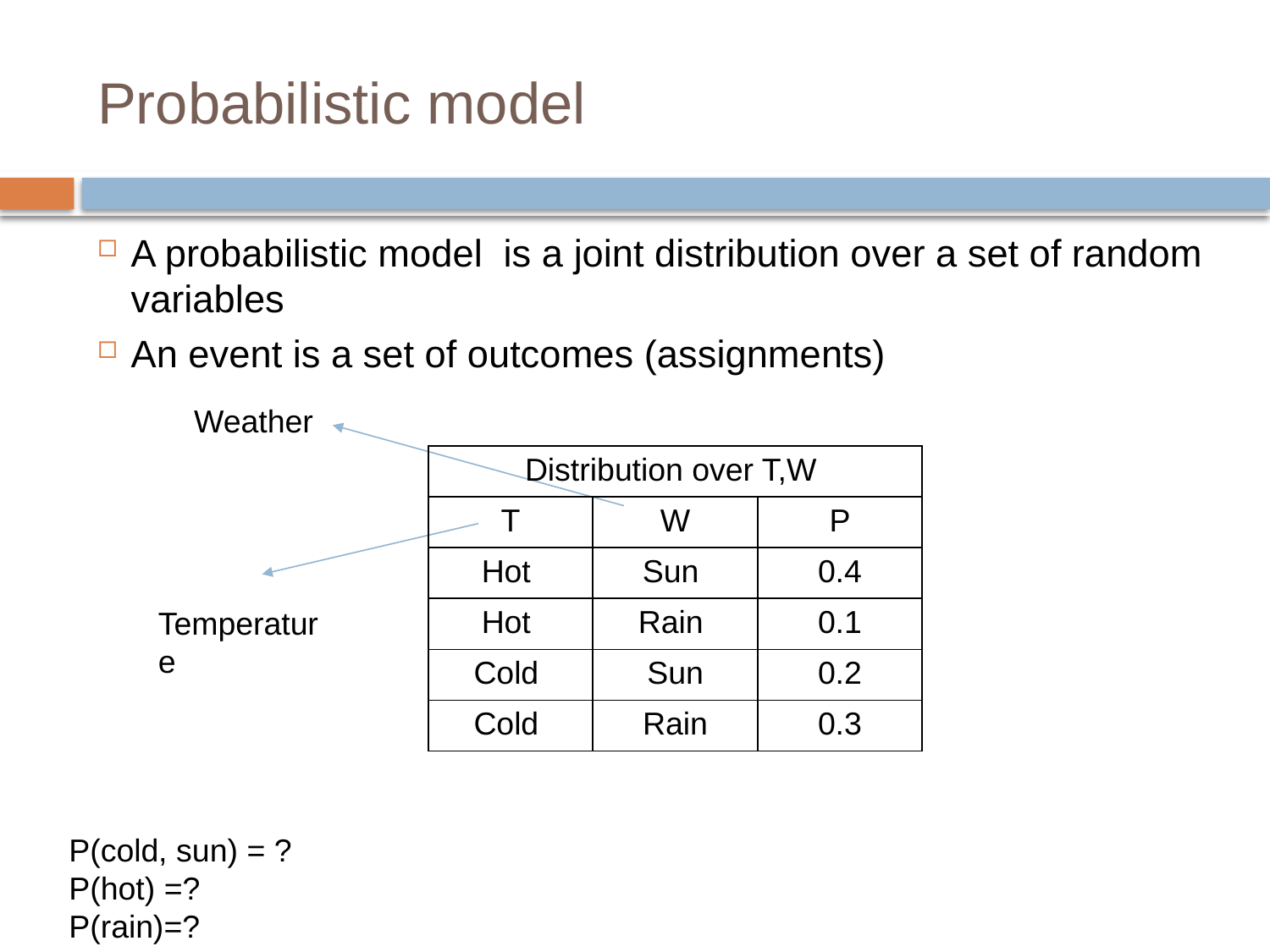

# Probabilistic model
A probabilistic model  is a joint distribution over a set of random variables
An event is a set of outcomes (assignments)

Weather
| Distribution over T,W |  |  |
| --- | --- | --- |
| T | W | P |
| Hot | Sun | 0.4 |
| Hot | Rain | 0.1 |
| Cold | Sun | 0.2 |
| Cold | Rain | 0.3 |
Temperature
P(cold, sun) = ?
P(hot) =?
P(rain)=?